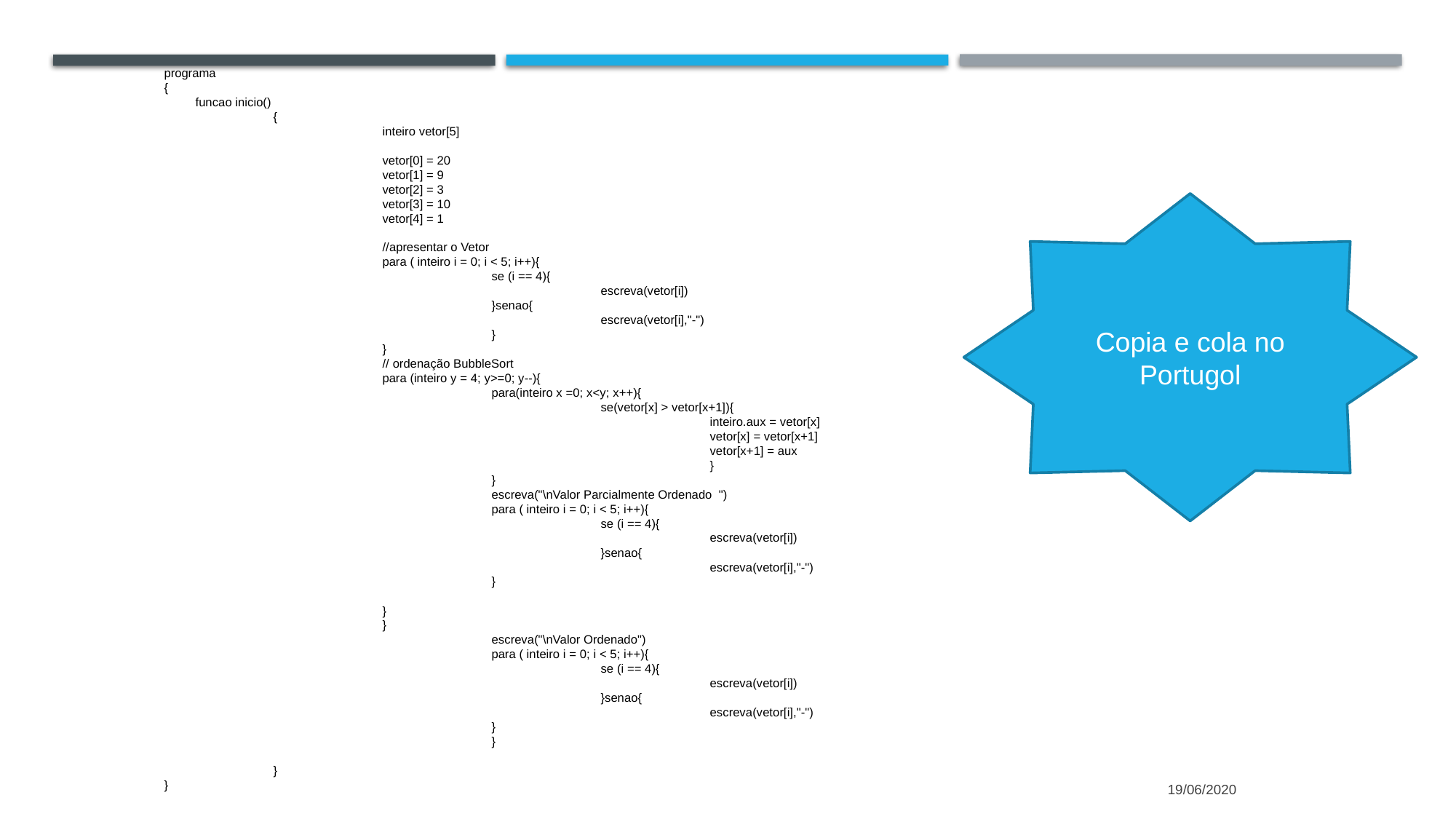

programa
{
         funcao inicio()
	{
		inteiro vetor[5]

		vetor[0] = 20
		vetor[1] = 9
		vetor[2] = 3
		vetor[3] = 10
		vetor[4] = 1

		//apresentar o Vetor
		para ( inteiro i = 0; i < 5; i++){
			se (i == 4){
				escreva(vetor[i])
			}senao{
				escreva(vetor[i],"-")
			}
		}
		// ordenação BubbleSort
		para (inteiro y = 4; y>=0; y--){
			para(inteiro x =0; x<y; x++){
				se(vetor[x] > vetor[x+1]){
					inteiro.aux = vetor[x]
					vetor[x] = vetor[x+1]
					vetor[x+1] = aux
					}
			}
			escreva("\nValor Parcialmente Ordenado  ")
			para ( inteiro i = 0; i < 5; i++){
				se (i == 4){
					escreva(vetor[i])
				}senao{
					escreva(vetor[i],"-")
			}

		}
		}
			escreva("\nValor Ordenado")
			para ( inteiro i = 0; i < 5; i++){
				se (i == 4){
					escreva(vetor[i])
				}senao{
					escreva(vetor[i],"-")
			}
			}

	}
}
Copia e cola no Portugol
19/06/2020